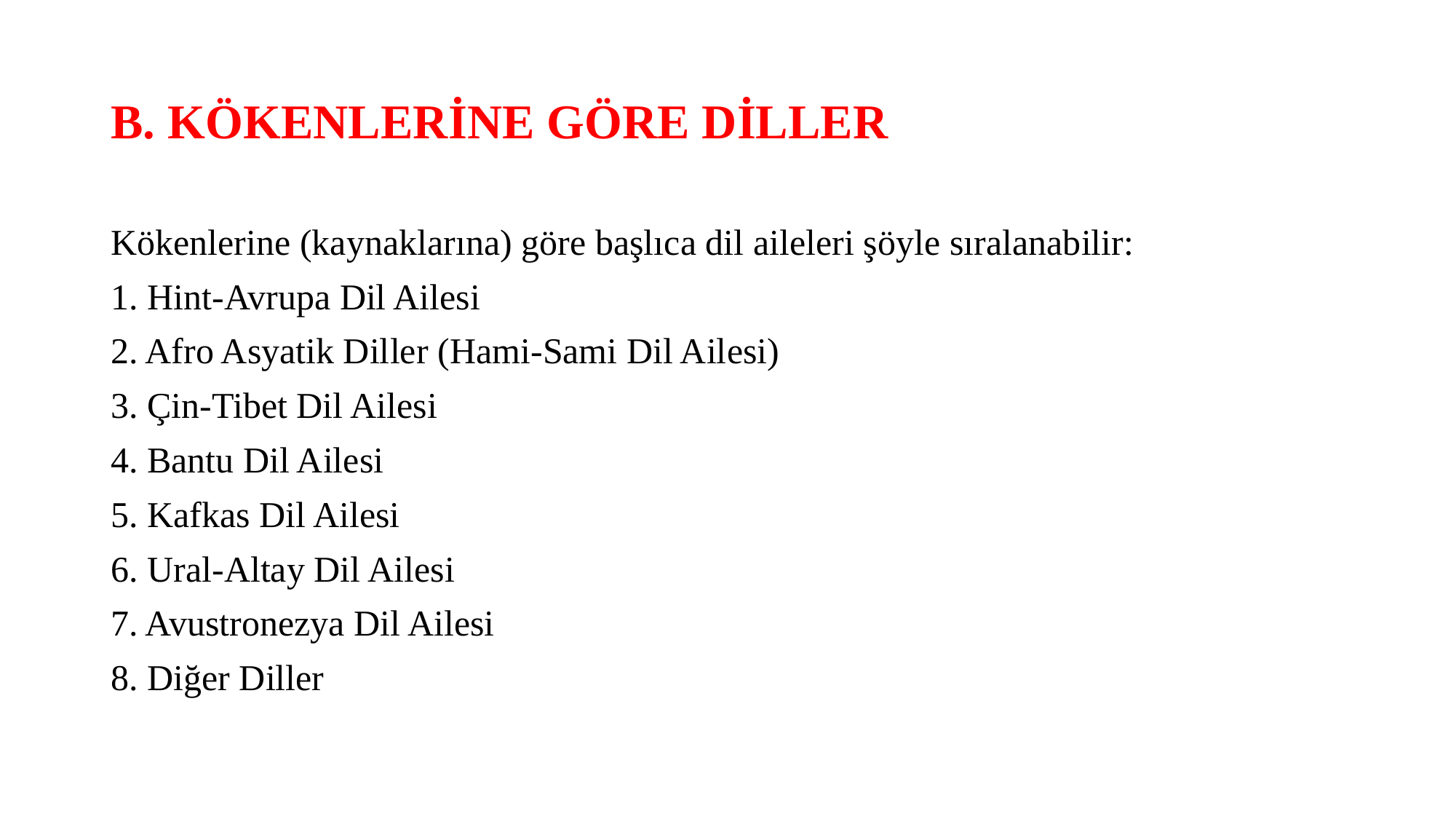

# B. KÖKENLERİNE GÖRE DİLLER
Kökenlerine (kaynaklarına) göre başlıca dil aileleri şöyle sıralanabilir:
1. Hint-Avrupa Dil Ailesi
2. Afro Asyatik Diller (Hami-Sami Dil Ailesi)
3. Çin-Tibet Dil Ailesi
4. Bantu Dil Ailesi
5. Kafkas Dil Ailesi
6. Ural-Altay Dil Ailesi
7. Avustronezya Dil Ailesi
8. Diğer Diller